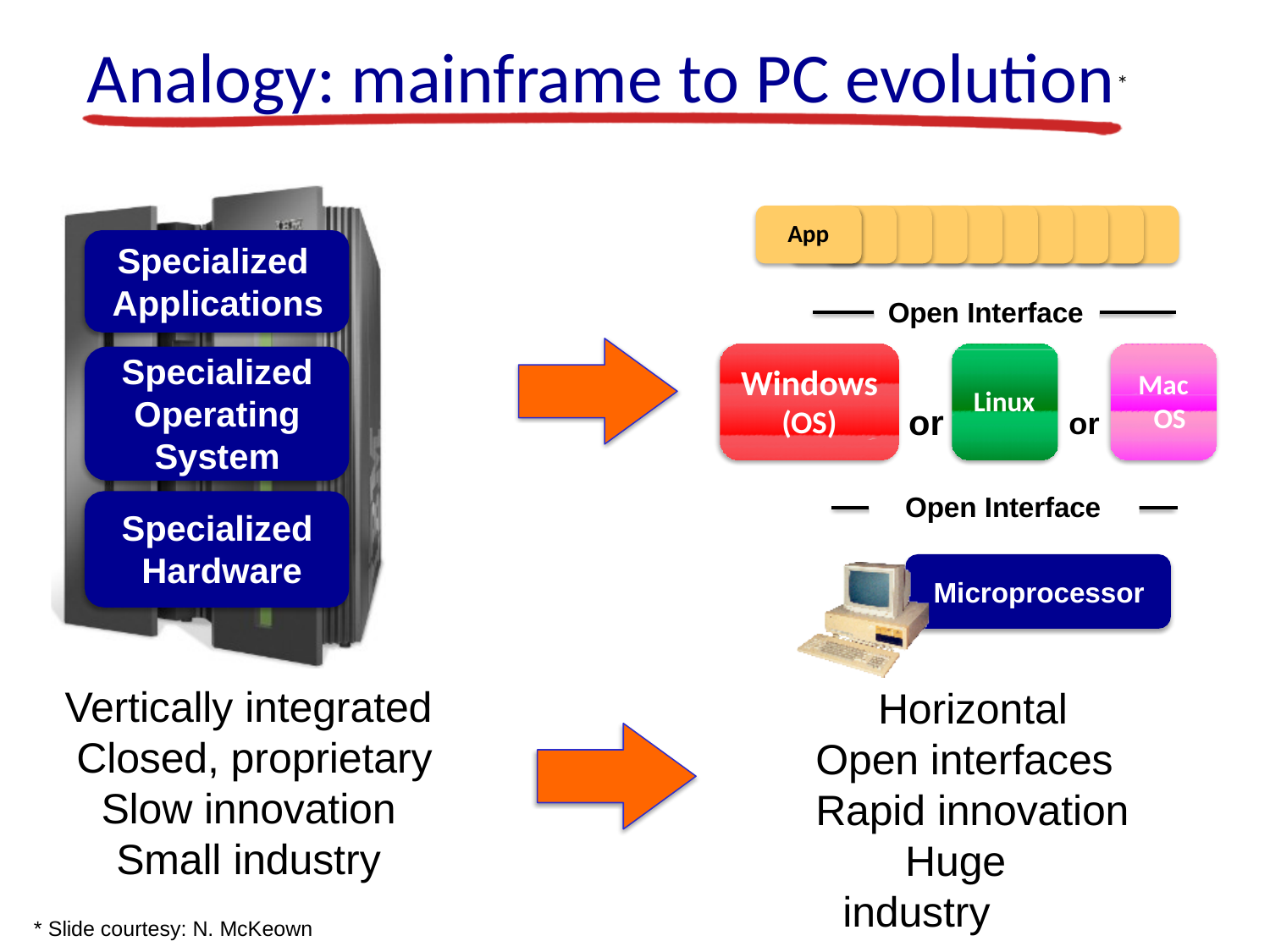

# Analogy: mainframe to PC evolution*

App

Specialized  Applications
Specialized  Operating  System
Specialized  Hardware

Open Interface

Windows
(OS)
Mac  OS
or	or
Linux

Open Interface

Microprocessor
Vertically integrated  Closed, proprietary  Slow innovation  Small industry
* Slide courtesy: N. McKeown
Horizontal  Open interfaces  Rapid innovation
Huge industry
Network Layer: Control Plane 5-62